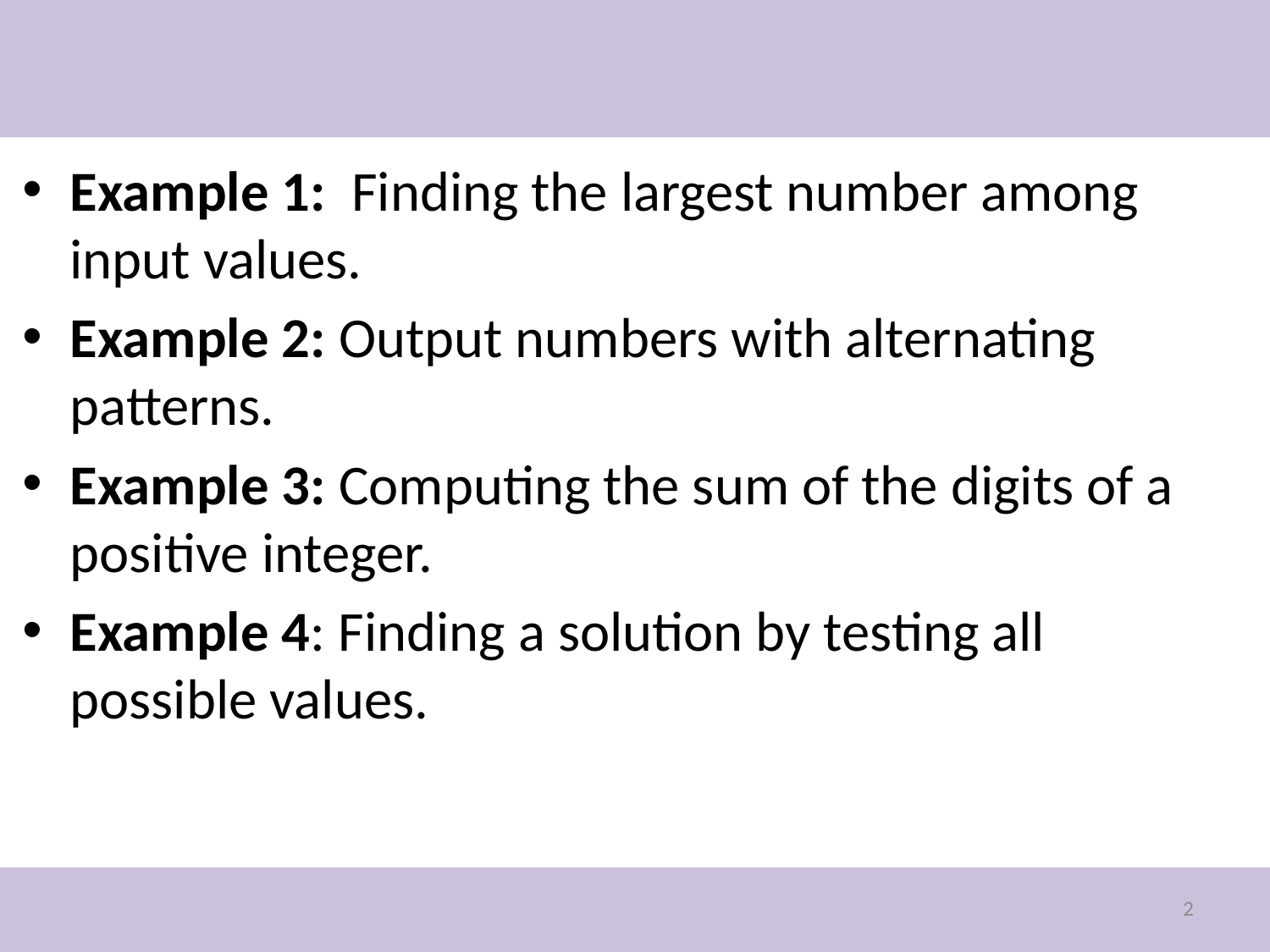

#
Example 1:  Finding the largest number among input values.
Example 2: Output numbers with alternating patterns.
Example 3: Computing the sum of the digits of a positive integer.
Example 4: Finding a solution by testing all possible values.
2